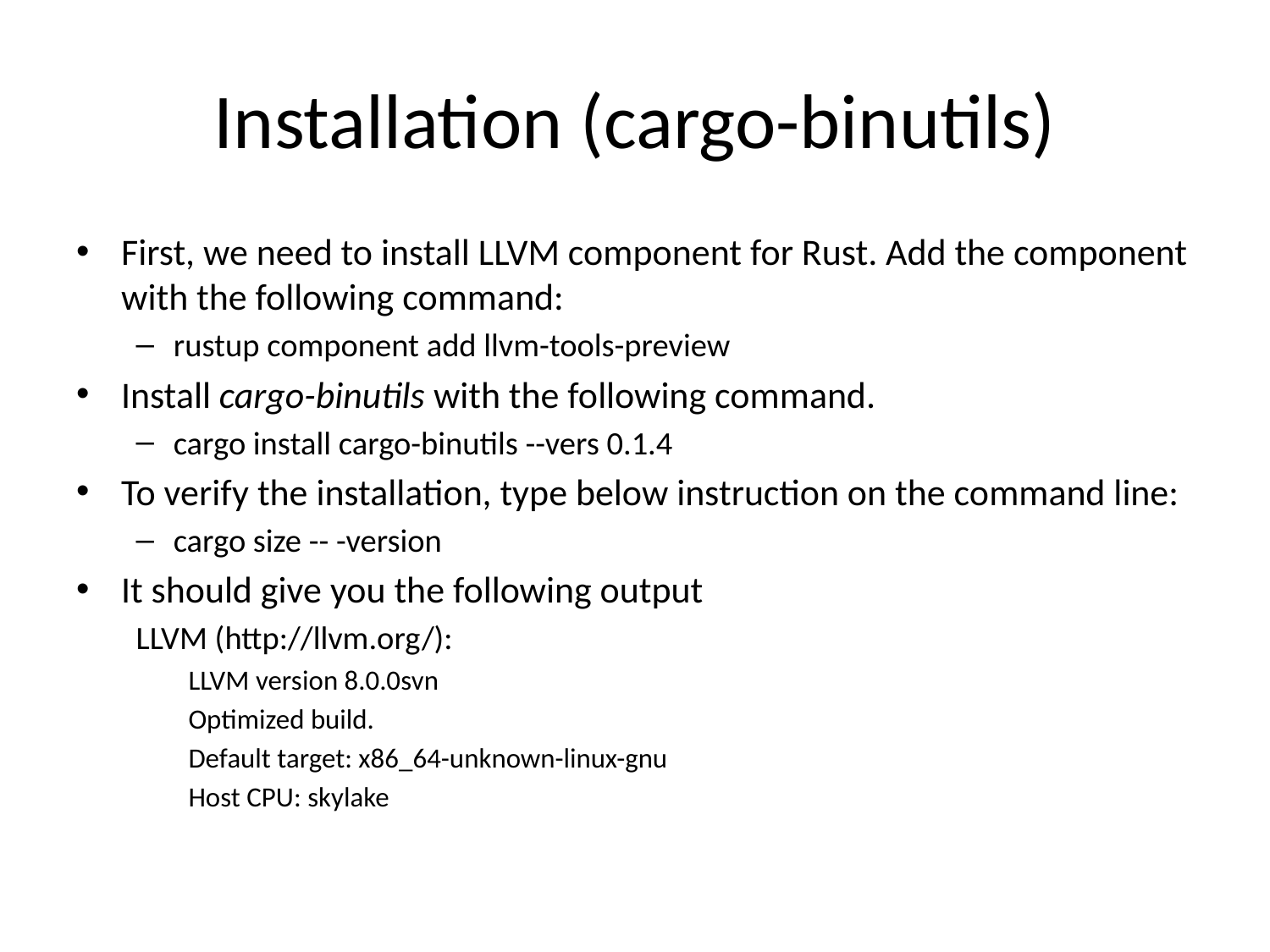

# Installation (cargo-binutils)
First, we need to install LLVM component for Rust. Add the component with the following command:
rustup component add llvm-tools-preview
Install cargo-binutils with the following command.
cargo install cargo-binutils --vers 0.1.4
To verify the installation, type below instruction on the command line:
cargo size -- -version
It should give you the following output
LLVM (http://llvm.org/):
LLVM version 8.0.0svn
Optimized build.
Default target: x86_64-unknown-linux-gnu
Host CPU: skylake